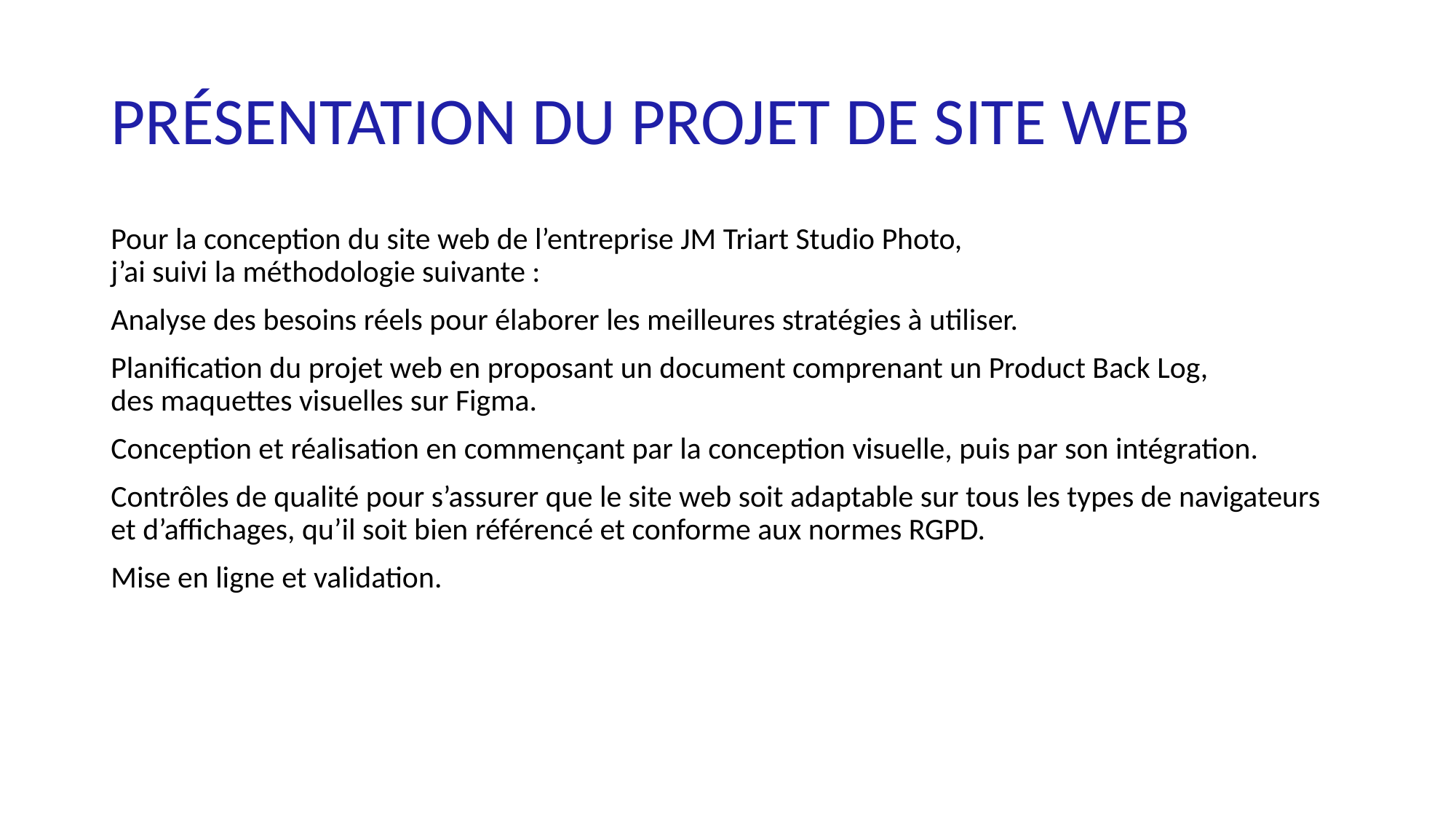

# PRÉSENTATION DU PROJET DE SITE WEB
Pour la conception du site web de l’entreprise JM Triart Studio Photo,
j’ai suivi la méthodologie suivante :
Analyse des besoins réels pour élaborer les meilleures stratégies à utiliser.
Planification du projet web en proposant un document comprenant un Product Back Log,
des maquettes visuelles sur Figma.
Conception et réalisation en commençant par la conception visuelle, puis par son intégration.
Contrôles de qualité pour s’assurer que le site web soit adaptable sur tous les types de navigateurs et d’affichages, qu’il soit bien référencé et conforme aux normes RGPD.
Mise en ligne et validation.